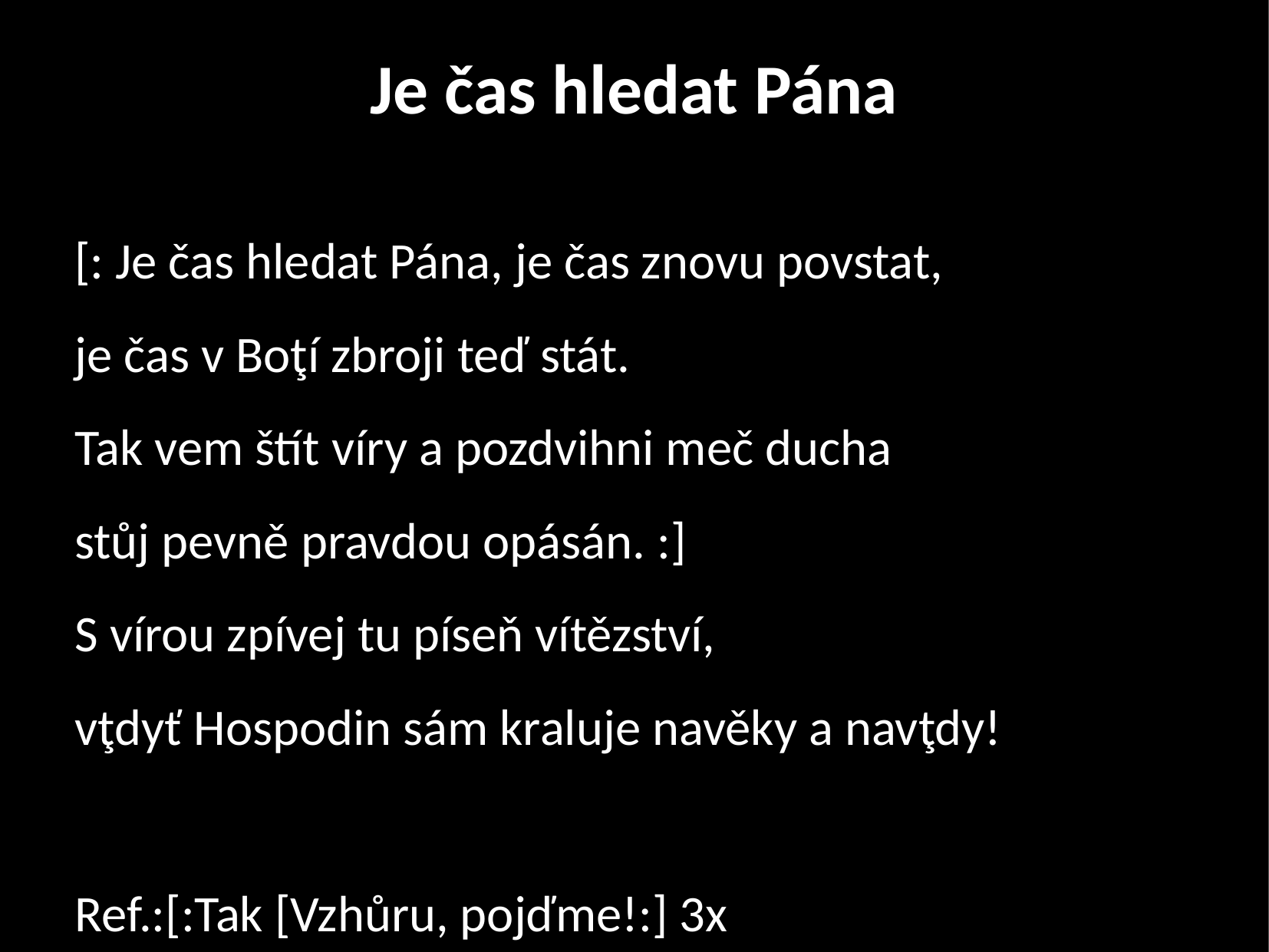

Je čas hledat Pána
[: Je čas hledat Pána, je čas znovu povstat,
je čas v Boţí zbroji teď stát.
Tak vem štít víry a pozdvihni meč ducha
stůj pevně pravdou opásán. :]
S vírou zpívej tu píseň vítězství,
vţdyť Hospodin sám kraluje navěky a navţdy!

Ref.:[:Tak [Vzhůru, pojďme!:] 3x
Obsadíme Zemi!
Vţdyť [: Bůh je s námi! :] 3x
Jistě se jí zmocníme!:]